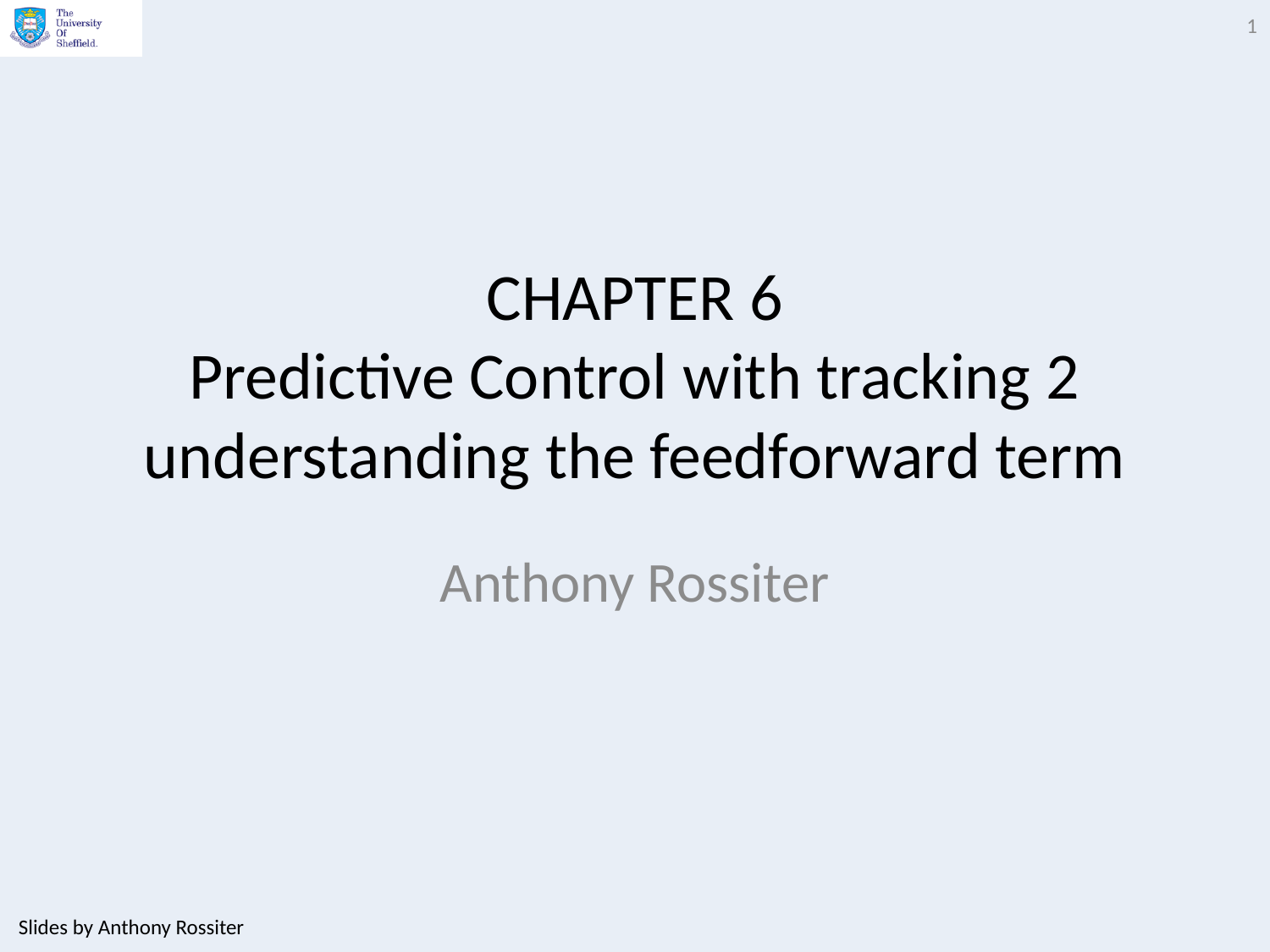

1
# CHAPTER 6 Predictive Control with tracking 2 understanding the feedforward term
Anthony Rossiter
Slides by Anthony Rossiter